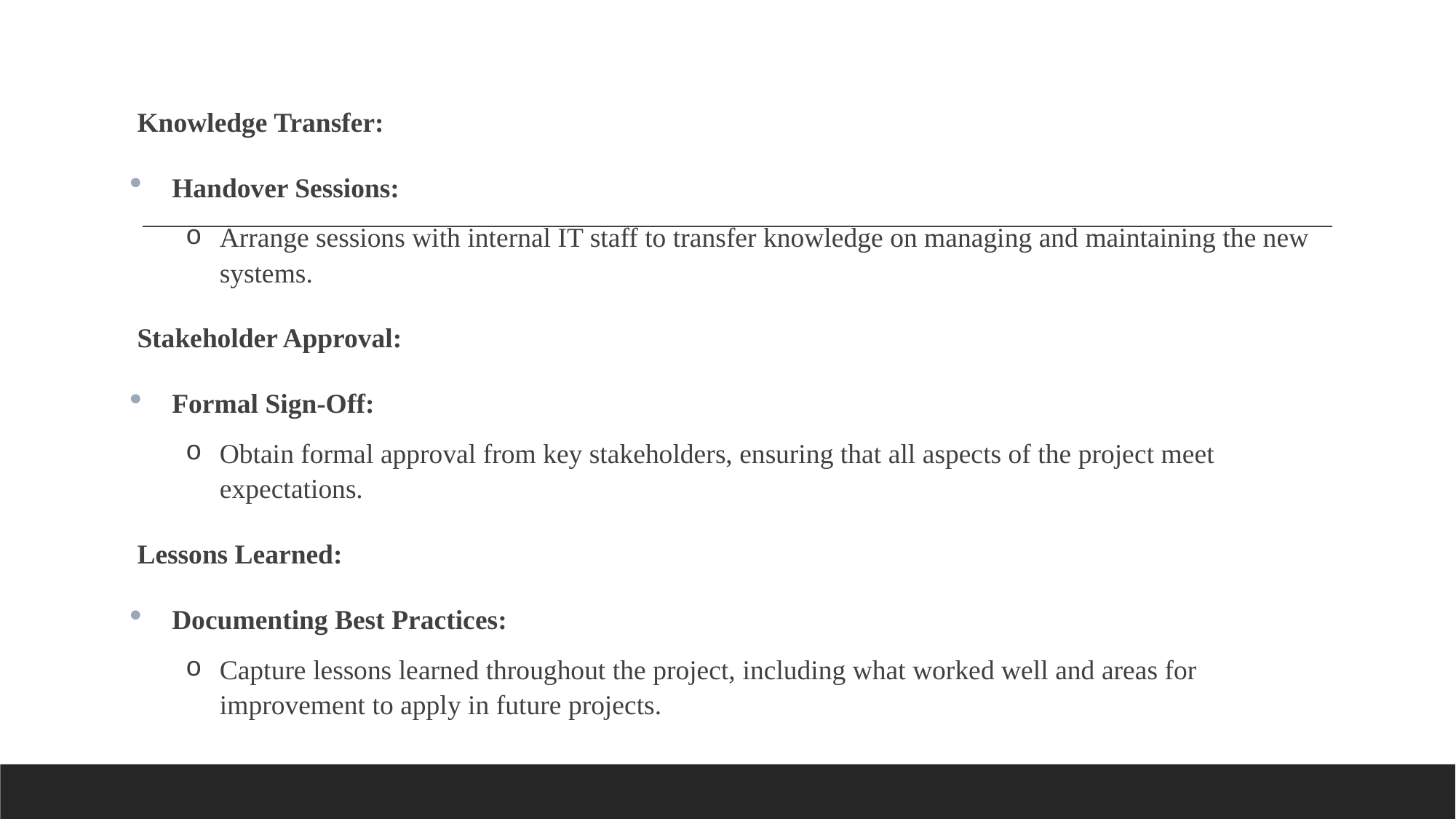

#
Knowledge Transfer:
Handover Sessions:
Arrange sessions with internal IT staff to transfer knowledge on managing and maintaining the new systems.
Stakeholder Approval:
Formal Sign-Off:
Obtain formal approval from key stakeholders, ensuring that all aspects of the project meet expectations.
Lessons Learned:
Documenting Best Practices:
Capture lessons learned throughout the project, including what worked well and areas for improvement to apply in future projects.